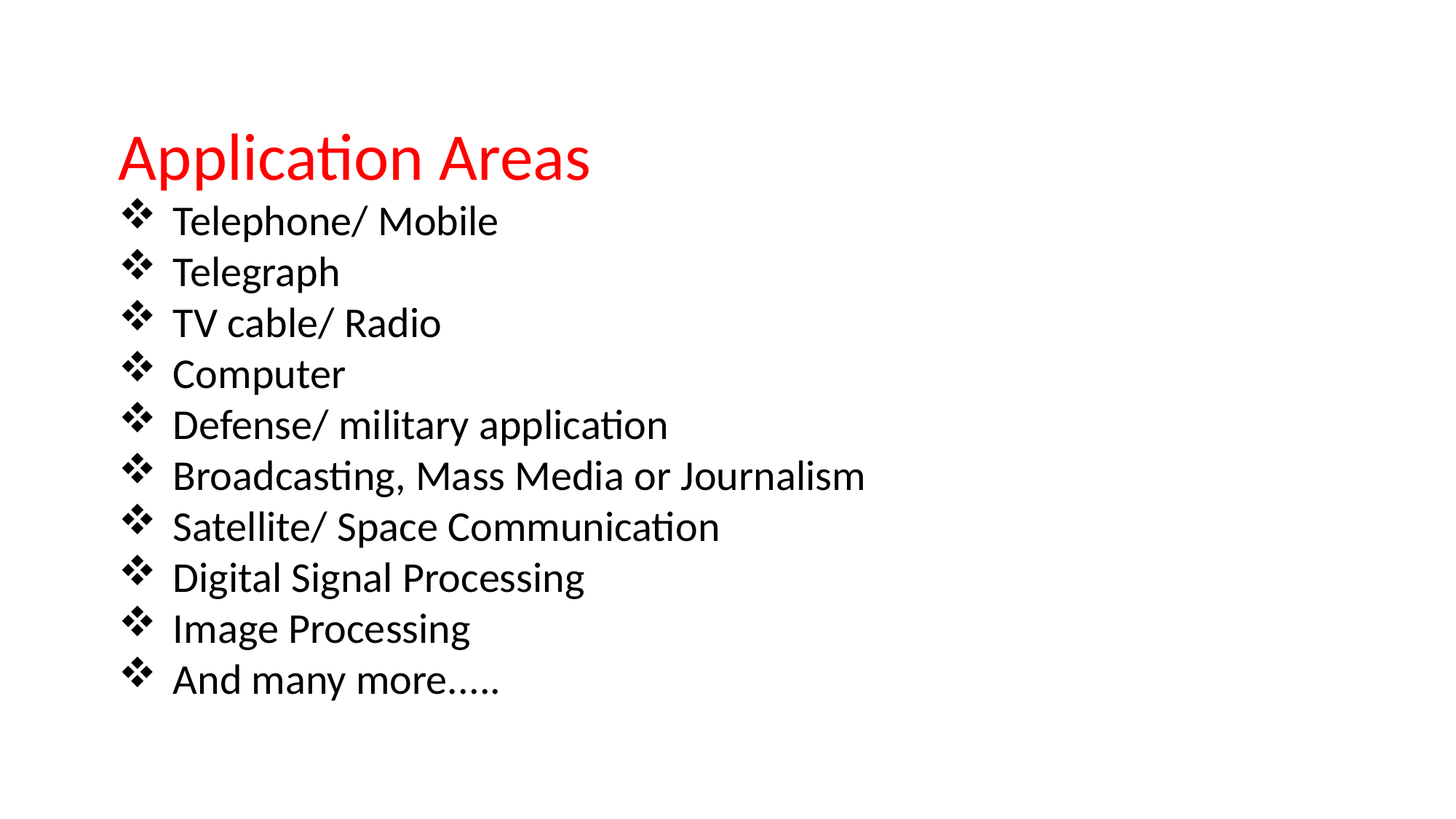

Application Areas
Telephone/ Mobile
Telegraph
TV cable/ Radio
Computer
Defense/ military application
Broadcasting, Mass Media or Journalism
Satellite/ Space Communication
Digital Signal Processing
Image Processing
And many more.....